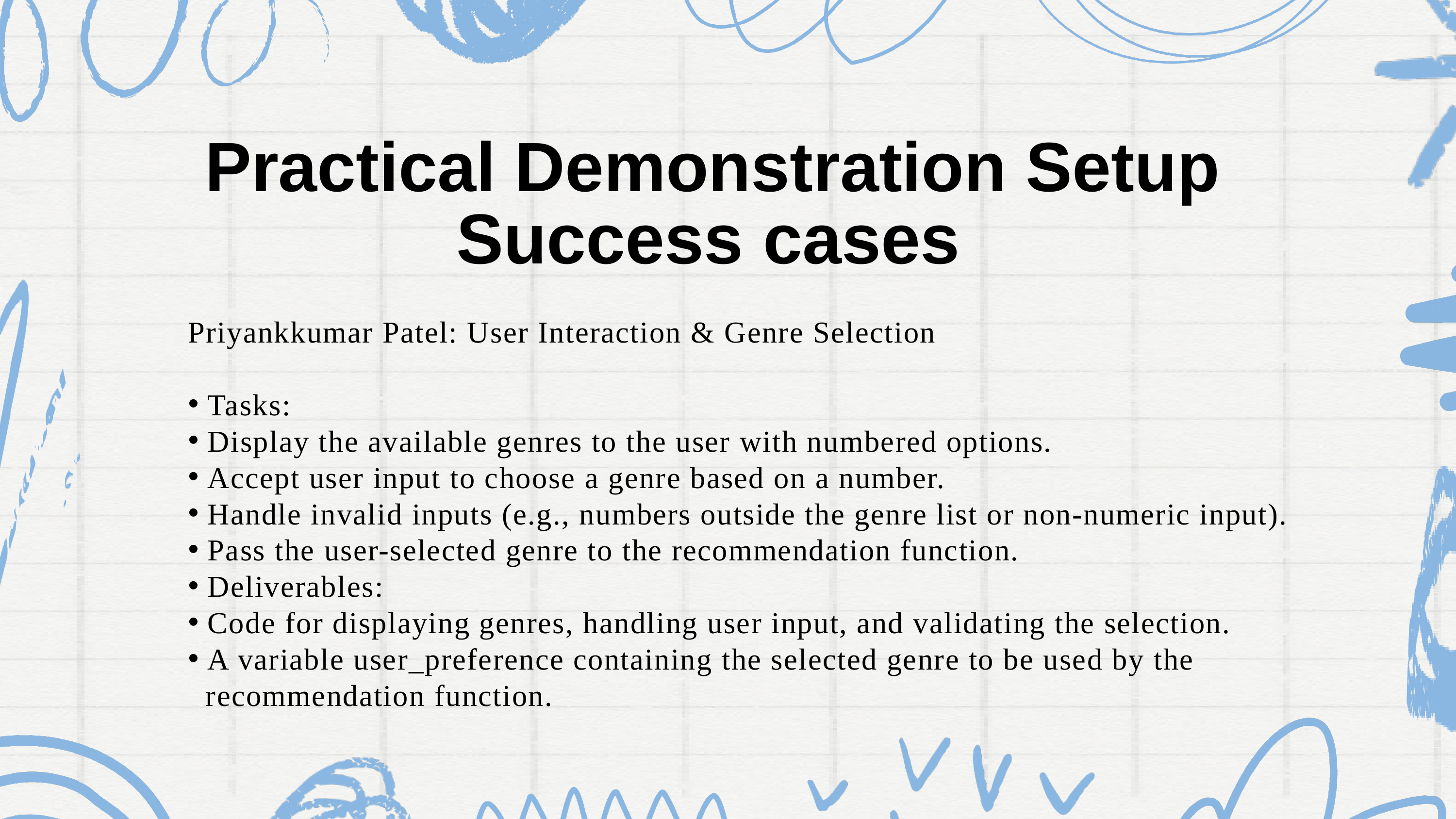

Practical Demonstration Setup

Success cases

Priyankkumar Patel: User Interaction & Genre Selection

 Tasks:
 Display the available genres to the user with numbered options.
 Accept user input to choose a genre based on a number.
 Handle invalid inputs (e.g., numbers outside the genre list or non-numeric input).
 Pass the user-selected genre to the recommendation function.
 Deliverables:
 Code for displaying genres, handling user input, and validating the selection.
 A variable user_preference containing the selected genre to be used by the
  recommendation function.